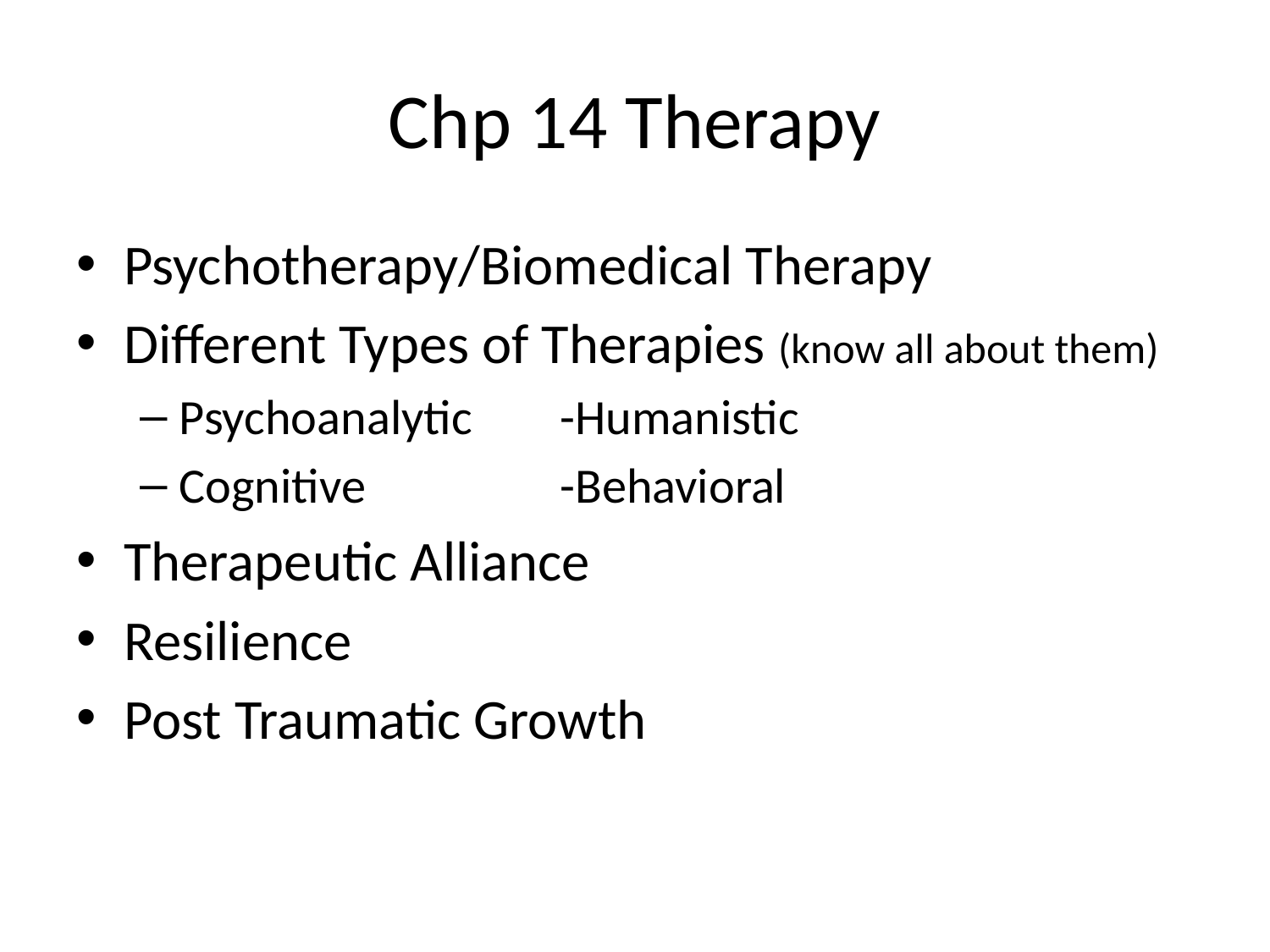

# Chp 14 Therapy
Psychotherapy/Biomedical Therapy
Different Types of Therapies (know all about them)
Psychoanalytic	-Humanistic
Cognitive		-Behavioral
Therapeutic Alliance
Resilience
Post Traumatic Growth